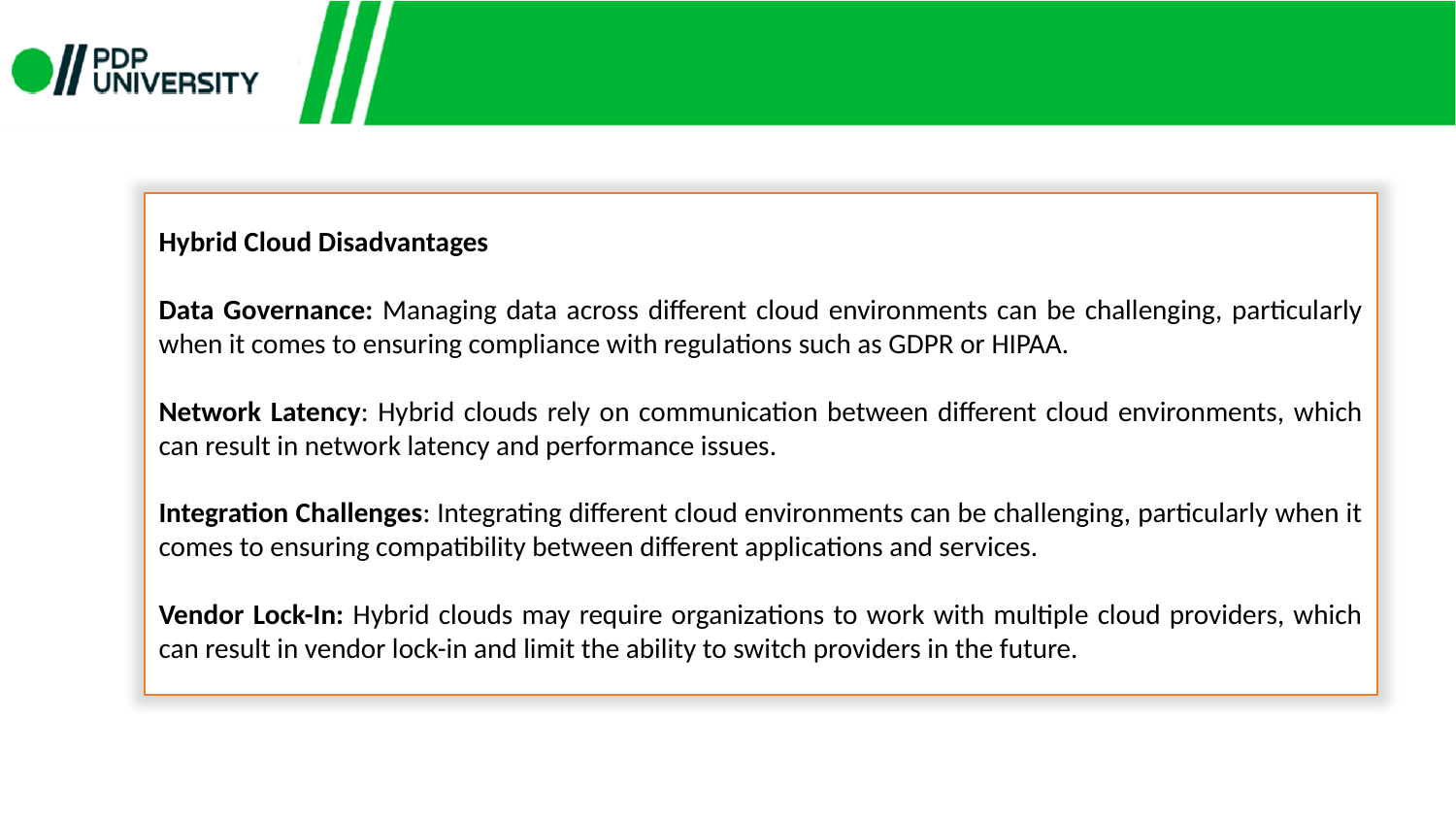

Hybrid Cloud Disadvantages

Data Governance: Managing data across different cloud environments can be challenging, particularly when it comes to ensuring compliance with regulations such as GDPR or HIPAA.

Network Latency: Hybrid clouds rely on communication between different cloud environments, which can result in network latency and performance issues.

Integration Challenges: Integrating different cloud environments can be challenging, particularly when it comes to ensuring compatibility between different applications and services.

Vendor Lock-In: Hybrid clouds may require organizations to work with multiple cloud providers, which can result in vendor lock-in and limit the ability to switch providers in the future.